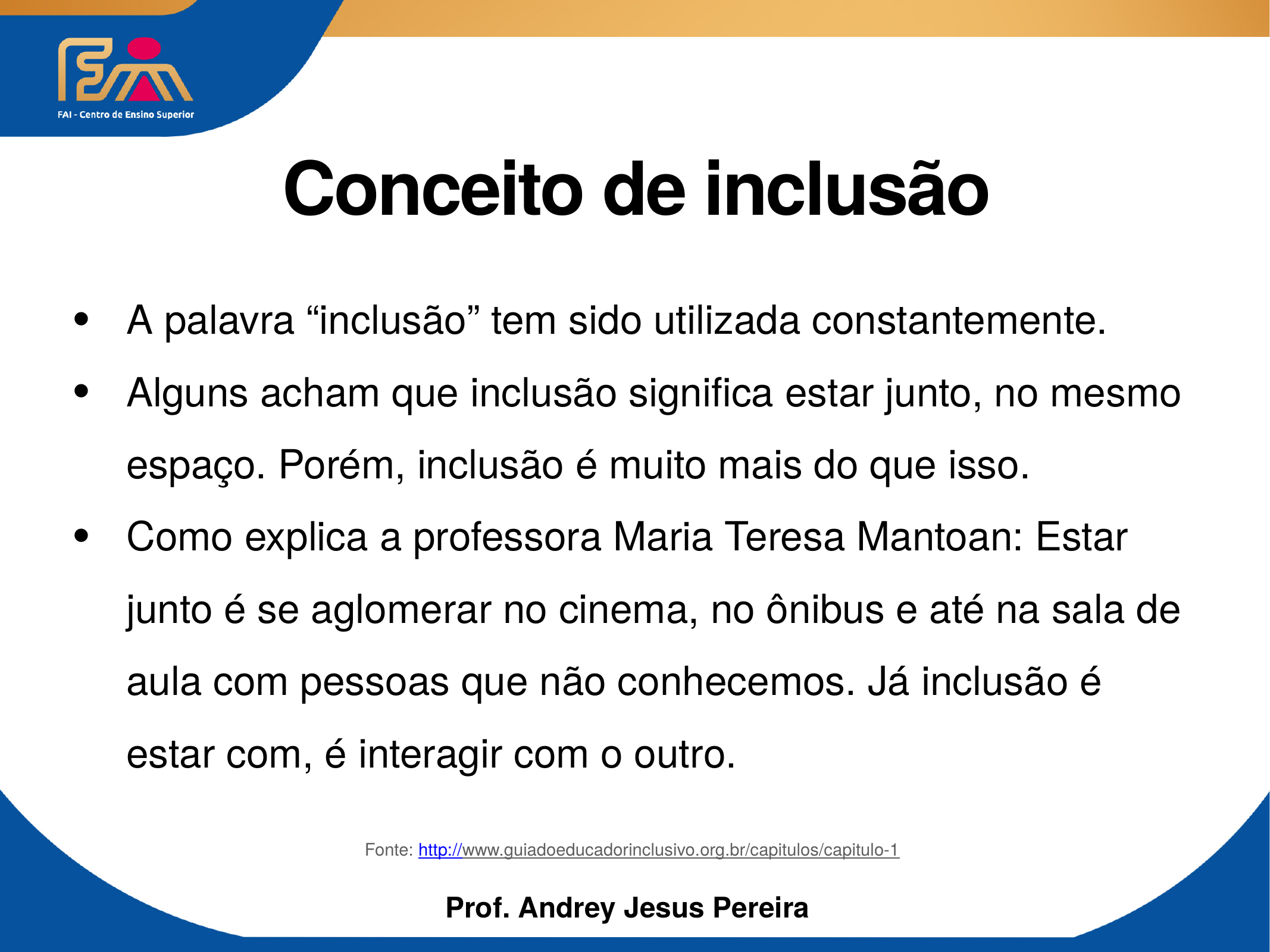

# Conceito de inclusão
A palavra “inclusão” tem sido utilizada constantemente.
Alguns acham que inclusão significa estar junto, no mesmo espaço. Porém, inclusão é muito mais do que isso.
Como explica a professora Maria Teresa Mantoan: Estar junto é se aglomerar no cinema, no ônibus e até na sala de aula com pessoas que não conhecemos. Já inclusão é estar com, é interagir com o outro.
Fonte: http://www.guiadoeducadorinclusivo.org.br/capitulos/capitulo-1
Prof. Andrey Jesus Pereira